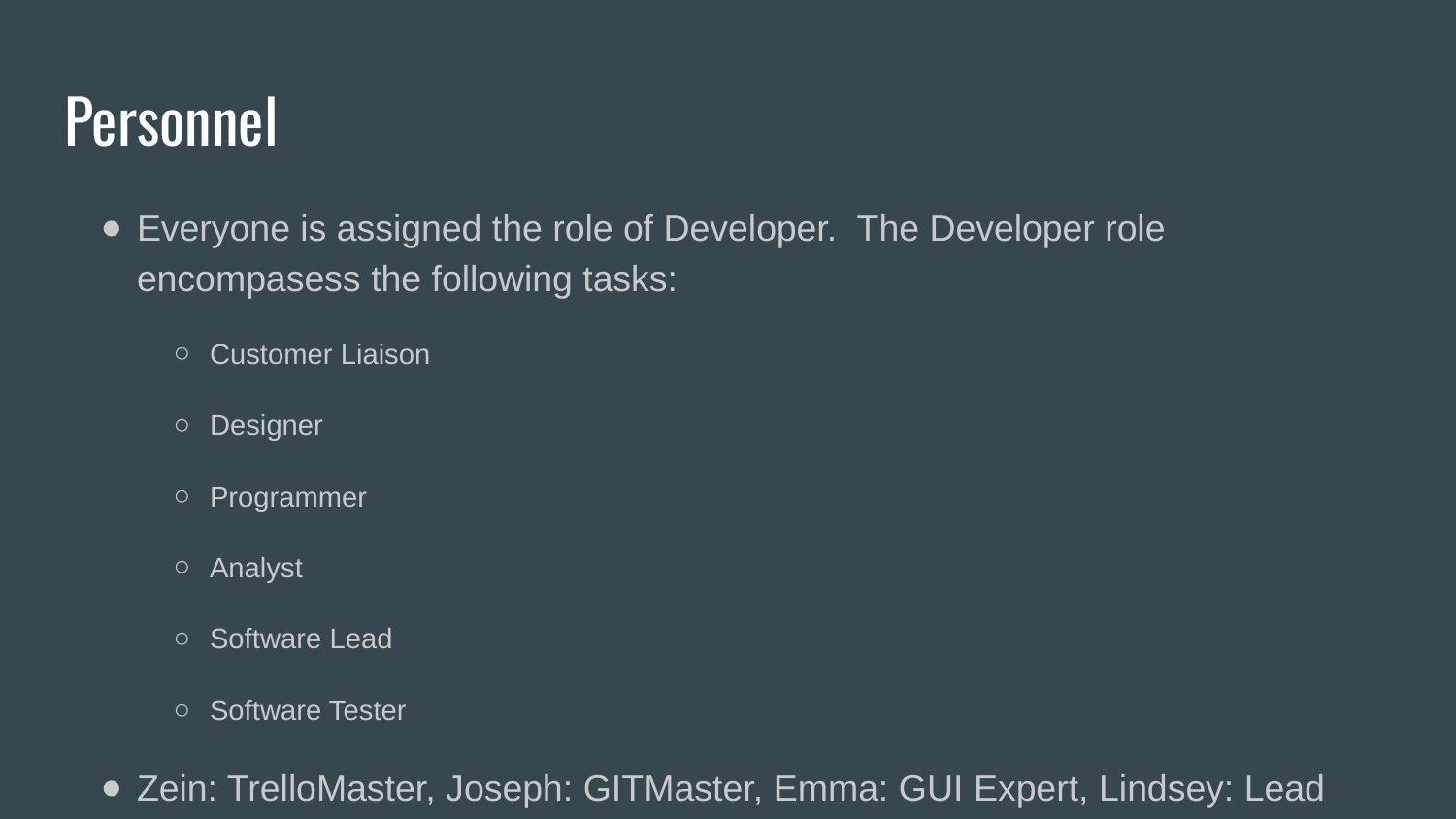

# Personnel
Everyone is assigned the role of Developer.  The Developer role encompasess the following tasks:
Customer Liaison
Designer
Programmer
Analyst
Software Lead
Software Tester
Zein: TrelloMaster, Joseph: GITMaster, Emma: GUI Expert, Lindsey: Lead Editor
The meeting moderator and recorder roles will be rotated
Scrum Master and Product Owner roles will also be rotated